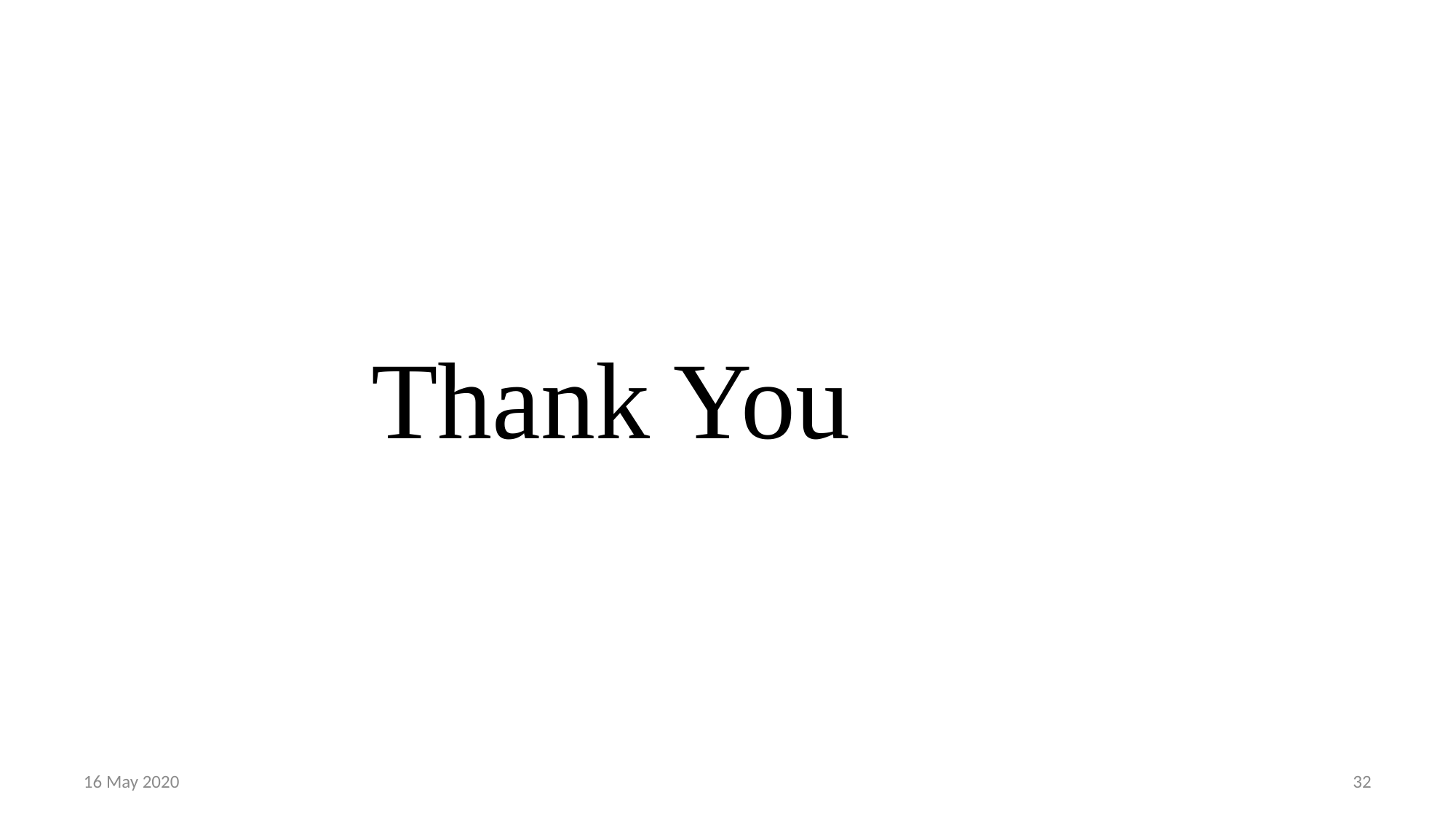

# Thank You
16 May 2020
32